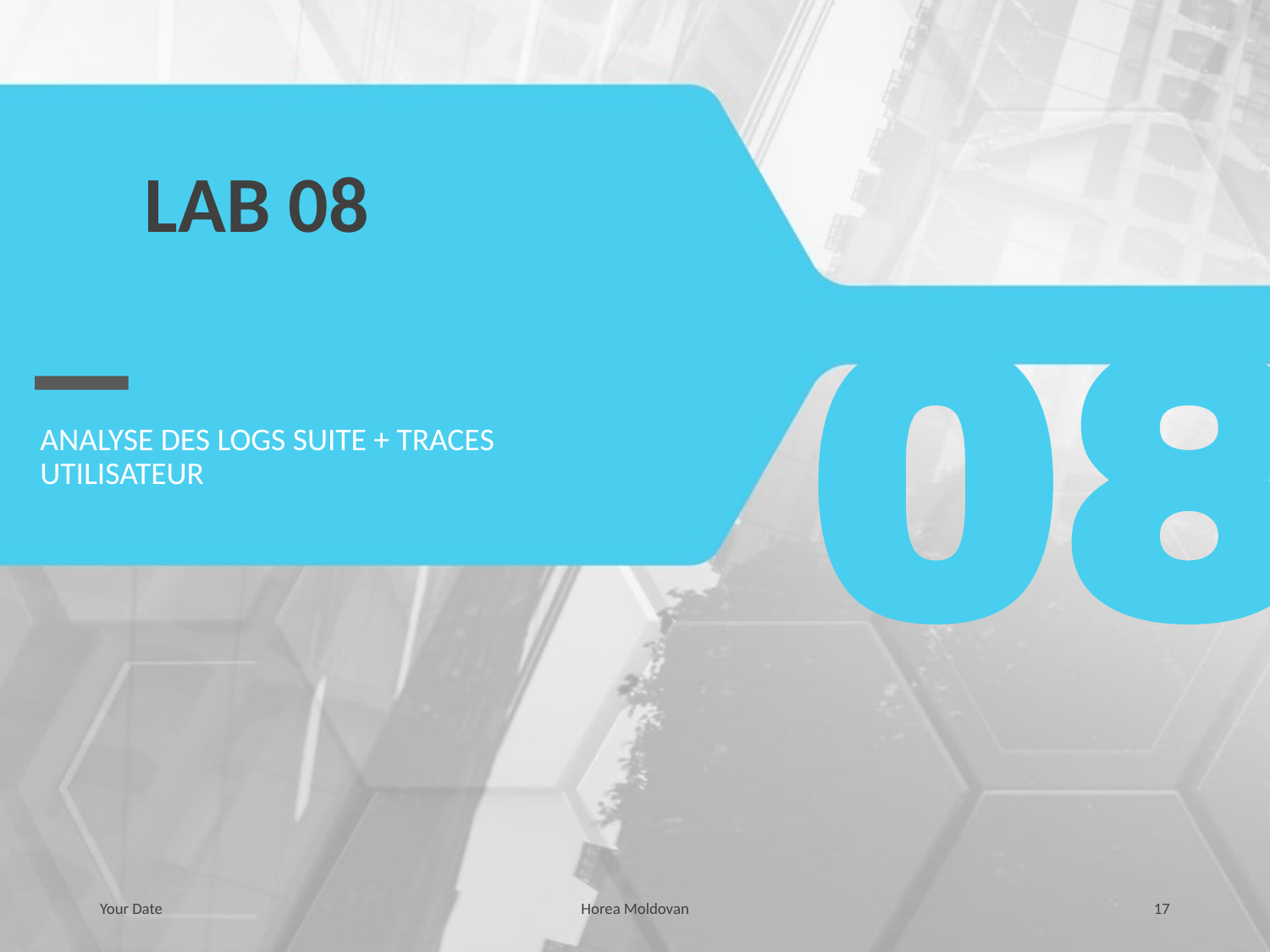

# LAB 08
08
ANALYSE DES LOGS SUITE + TRACES UTILISATEUR
Your Date
Horea Moldovan
17